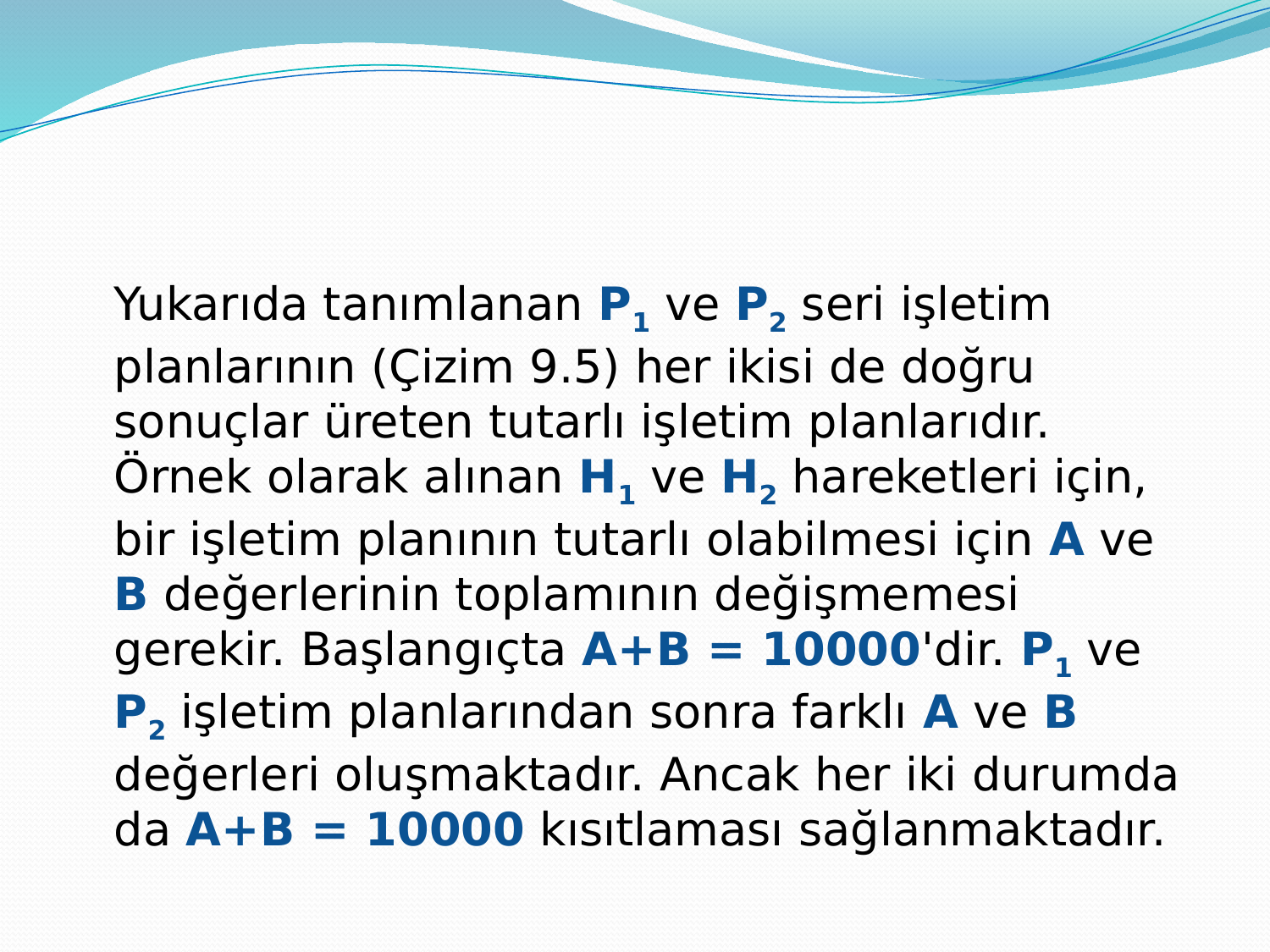

#
	Yukarıda tanımlanan P1 ve P2 seri işletim planlarının (Çizim 9.5) her ikisi de doğru sonuçlar üreten tutarlı işletim planlarıdır. Örnek olarak alınan H1 ve H2 hareketleri için, bir işletim planının tutarlı olabilmesi için A ve B değerlerinin toplamının değişmemesi gerekir. Başlangıçta A+B = 10000'dir. P1 ve P2 işletim planlarından sonra farklı A ve B değerleri oluşmaktadır. Ancak her iki durumda da A+B = 10000 kısıtlaması sağlanmaktadır.